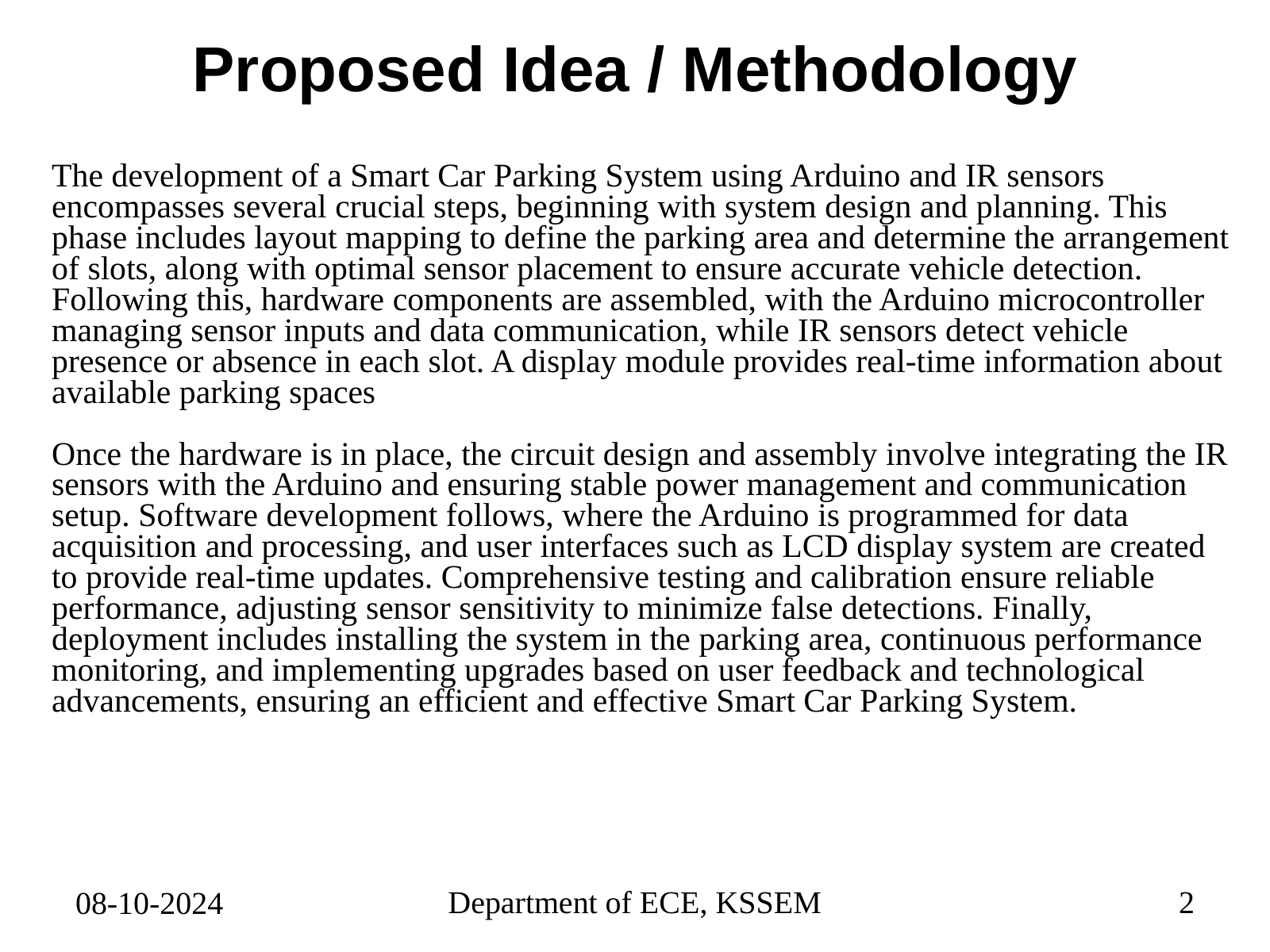

Proposed Idea / Methodology
The development of a Smart Car Parking System using Arduino and IR sensors encompasses several crucial steps, beginning with system design and planning. This phase includes layout mapping to define the parking area and determine the arrangement of slots, along with optimal sensor placement to ensure accurate vehicle detection. Following this, hardware components are assembled, with the Arduino microcontroller managing sensor inputs and data communication, while IR sensors detect vehicle presence or absence in each slot. A display module provides real-time information about available parking spaces

Once the hardware is in place, the circuit design and assembly involve integrating the IR sensors with the Arduino and ensuring stable power management and communication setup. Software development follows, where the Arduino is programmed for data acquisition and processing, and user interfaces such as LCD display system are created to provide real-time updates. Comprehensive testing and calibration ensure reliable performance, adjusting sensor sensitivity to minimize false detections. Finally, deployment includes installing the system in the parking area, continuous performance monitoring, and implementing upgrades based on user feedback and technological advancements, ensuring an efficient and effective Smart Car Parking System.
Department of ECE, KSSEM
2
08-10-2024